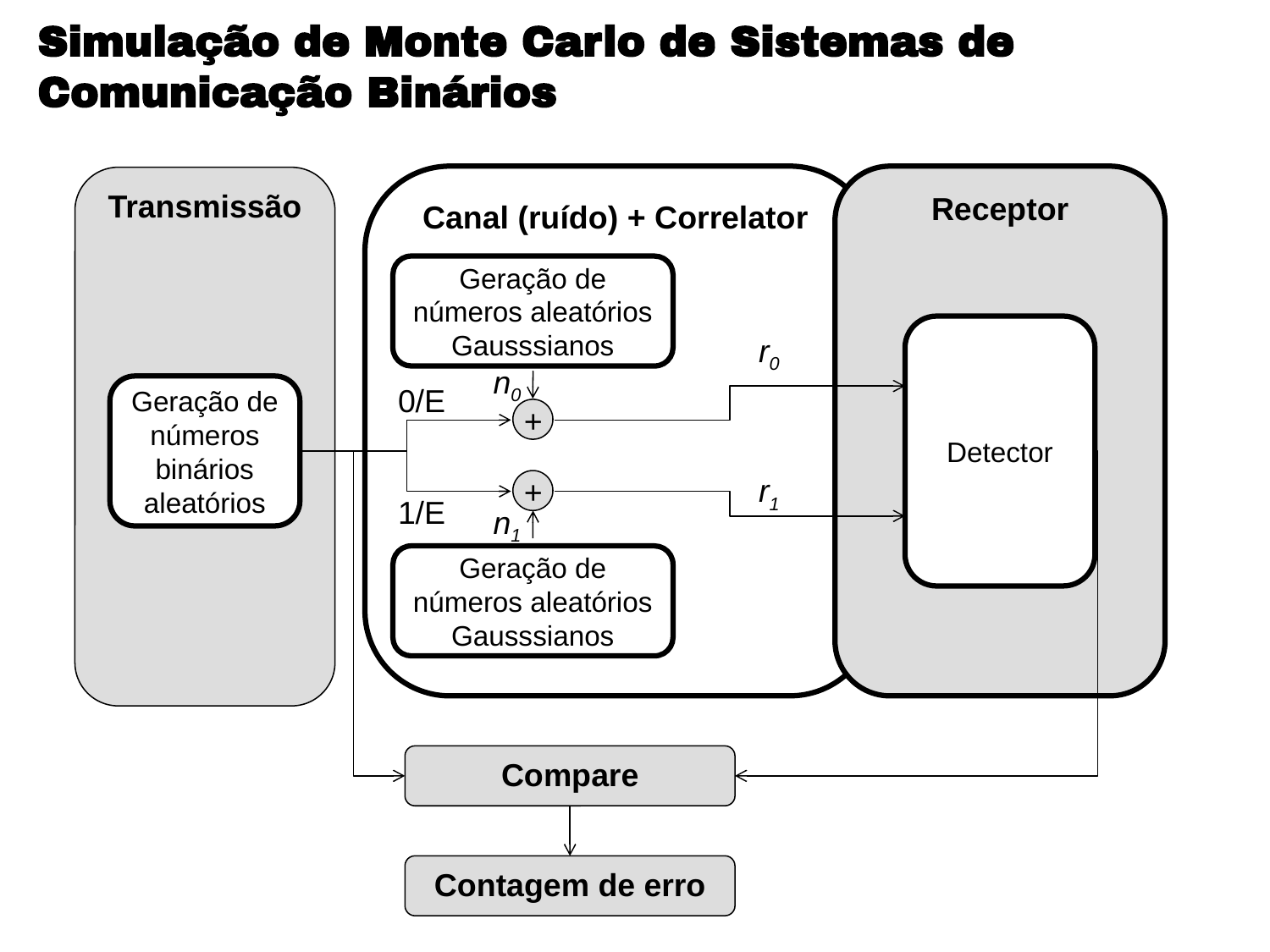

# Simulação de Monte Carlo de Sistemas de Comunicação Binários
Canal (ruído) + Correlator
Receptor
Transmissão
Geração de números aleatórios Gausssianos
Detector
r0
n0
0/E
Geração de números binários aleatórios
+

r1
+

1/E
n1
Geração de números aleatórios Gausssianos
Compare
Contagem de erro